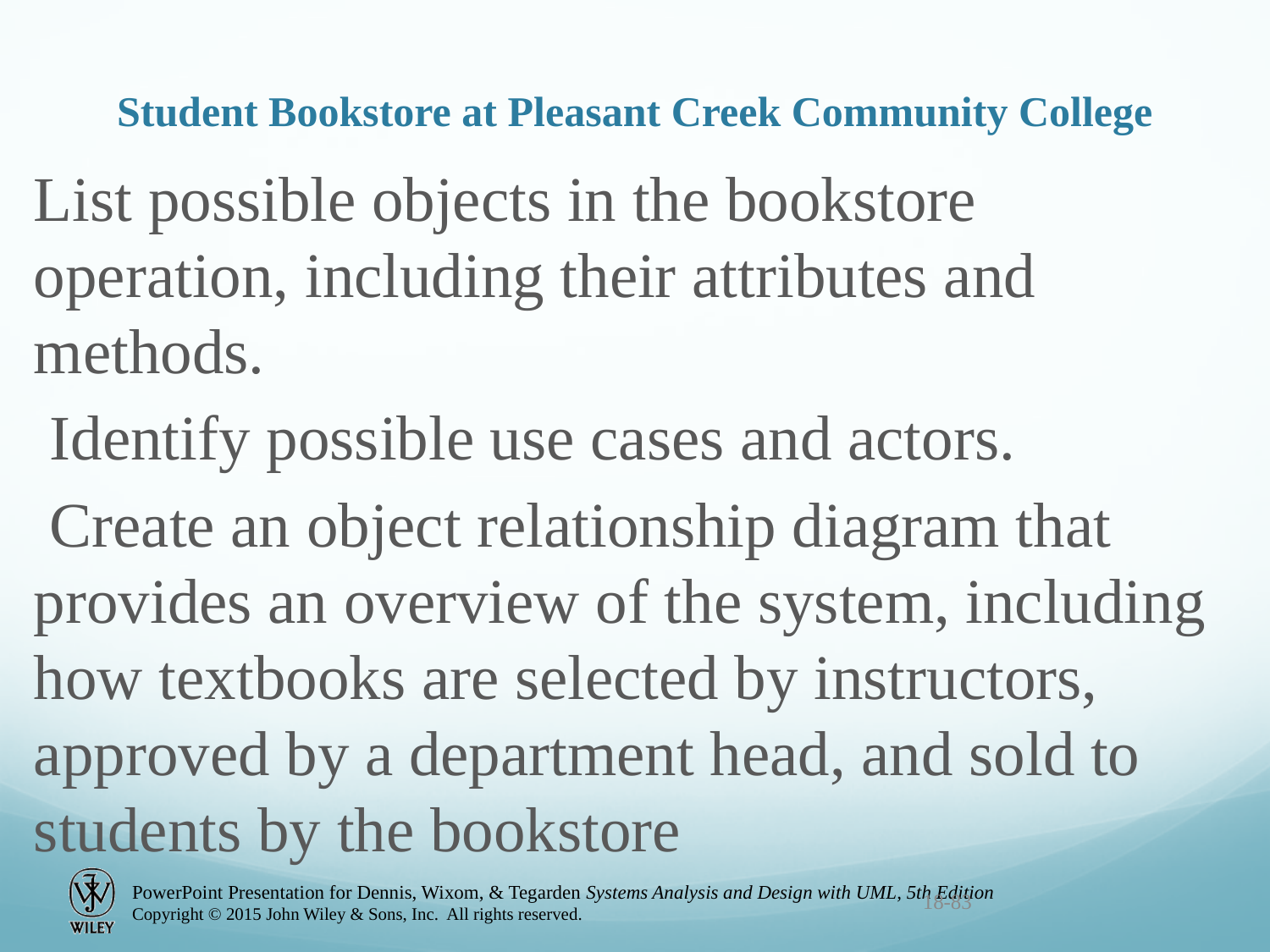

# Student Bookstore at Pleasant Creek Community College
List possible objects in the bookstore operation, including their attributes and methods.
 Identify possible use cases and actors.
 Create an object relationship diagram that provides an overview of the system, including how textbooks are selected by instructors, approved by a department head, and sold to students by the bookstore
18-83